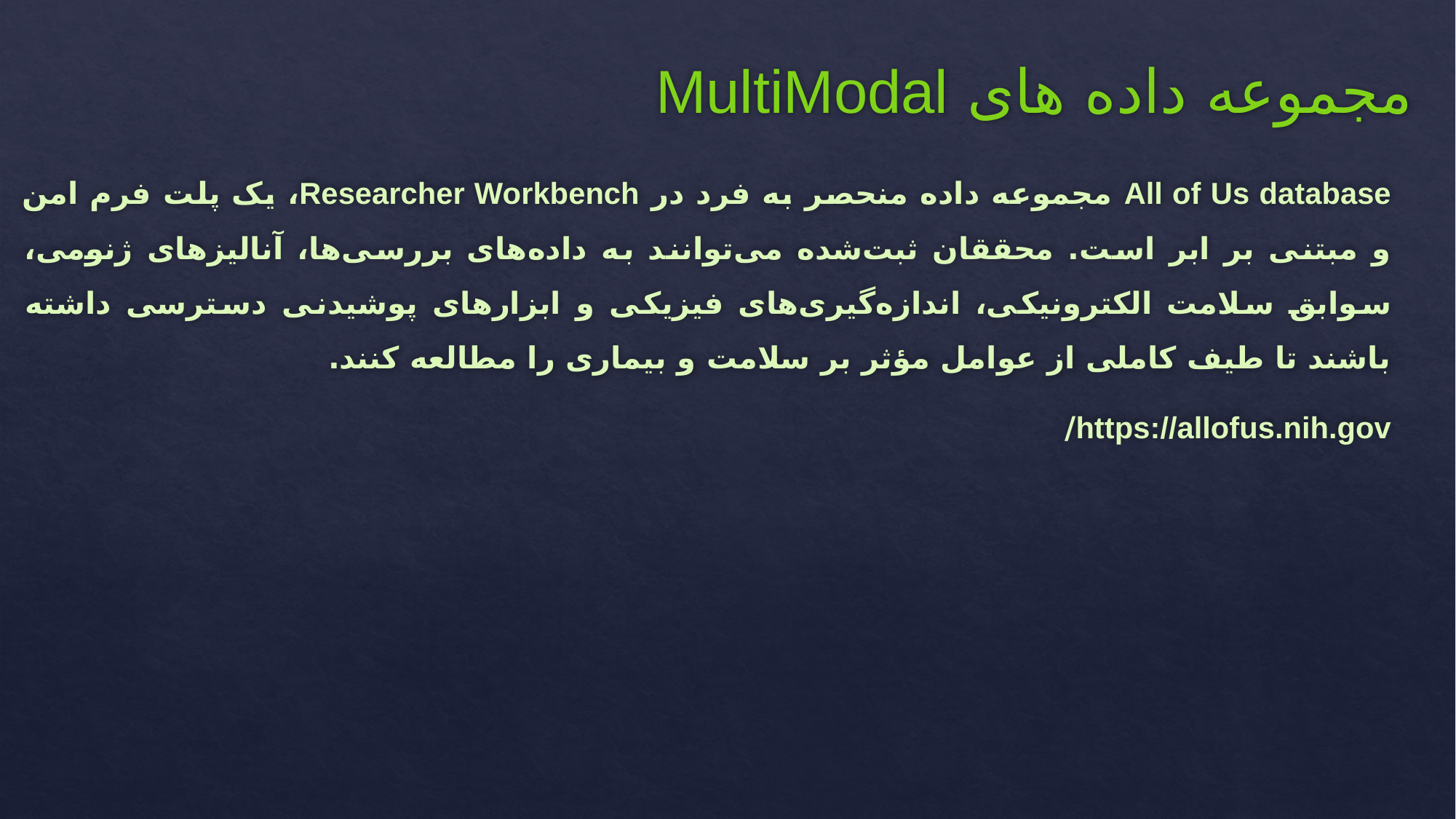

# مجموعه داده های MultiModal
All of Us database مجموعه داده منحصر به فرد در Researcher Workbench، یک پلت فرم امن و مبتنی بر ابر است. محققان ثبت‌شده می‌توانند به داده‌های بررسی‌ها، آنالیزهای ژنومی، سوابق سلامت الکترونیکی، اندازه‌گیری‌های فیزیکی و ابزارهای پوشیدنی دسترسی داشته باشند تا طیف کاملی از عوامل مؤثر بر سلامت و بیماری را مطالعه کنند.
https://allofus.nih.gov/